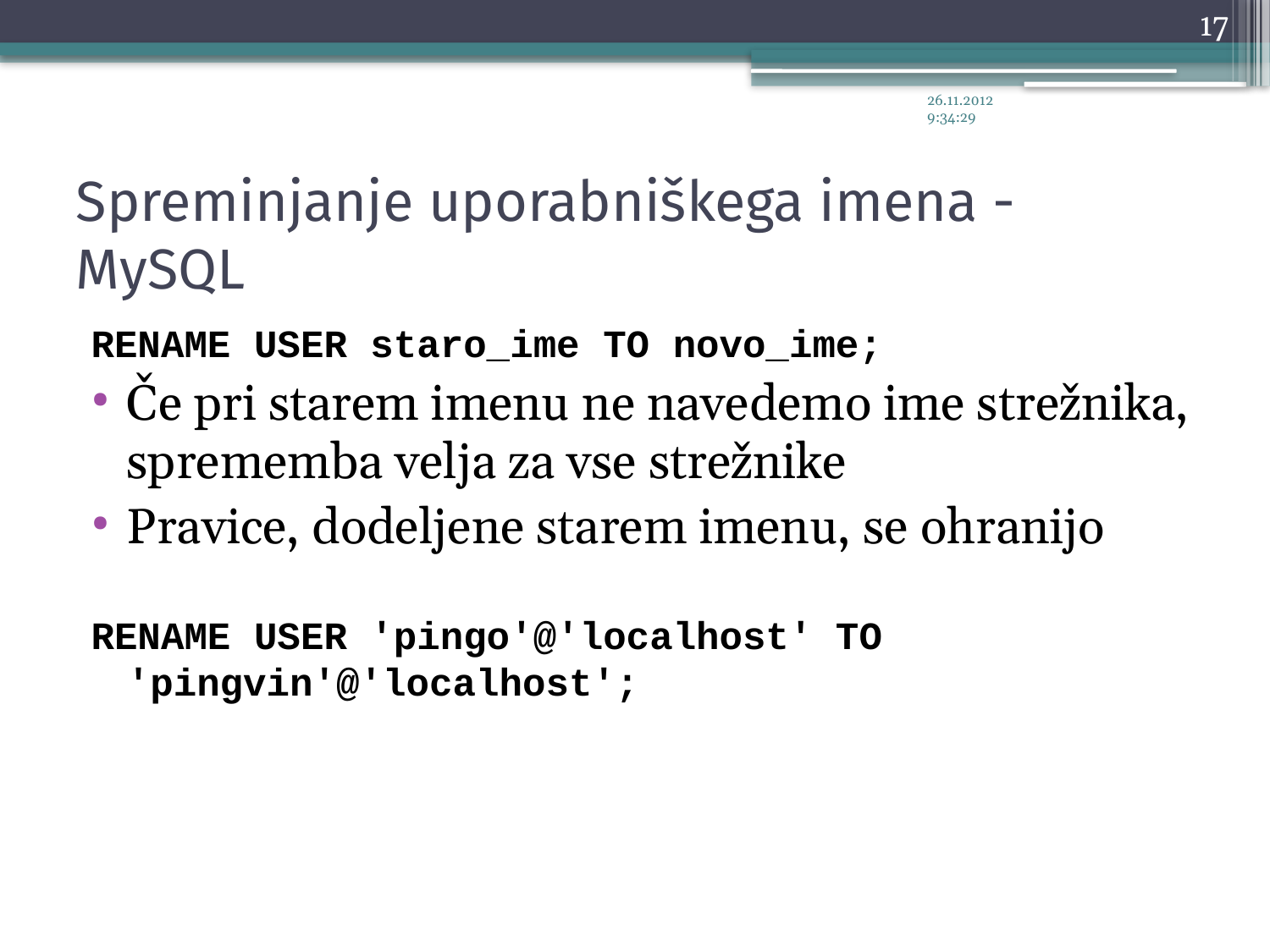

17
26.11.2012 9:34:29
# Spreminjanje uporabniškega imena - MySQL
RENAME USER staro_ime TO novo_ime;
Če pri starem imenu ne navedemo ime strežnika, sprememba velja za vse strežnike
Pravice, dodeljene starem imenu, se ohranijo

RENAME USER 'pingo'@'localhost' TO 'pingvin'@'localhost';